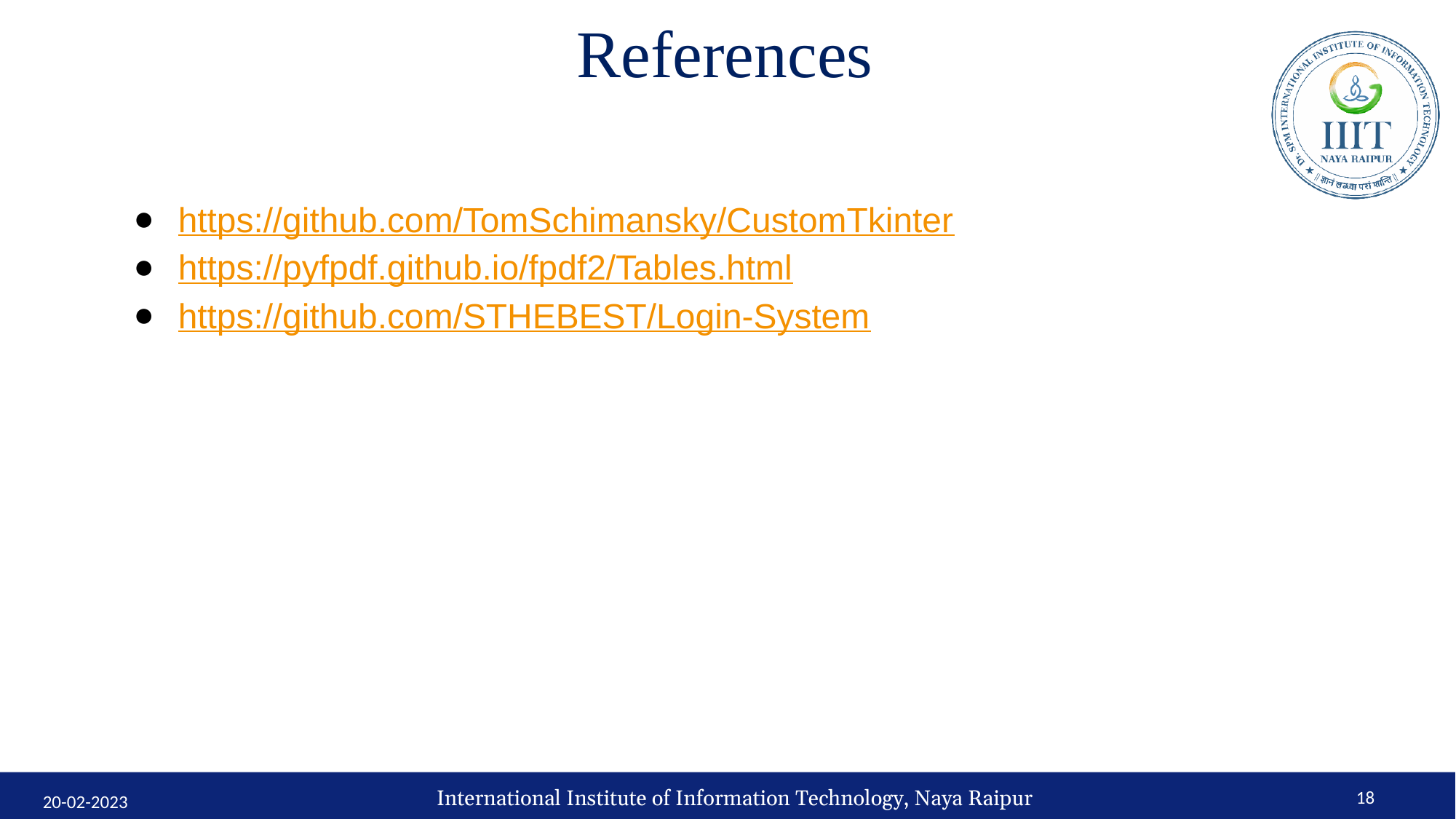

# References

https://github.com/TomSchimansky/CustomTkinter
https://pyfpdf.github.io/fpdf2/Tables.html
https://github.com/STHEBEST/Login-System
International Institute of Information Technology, Naya Raipur
18
20-02-2023